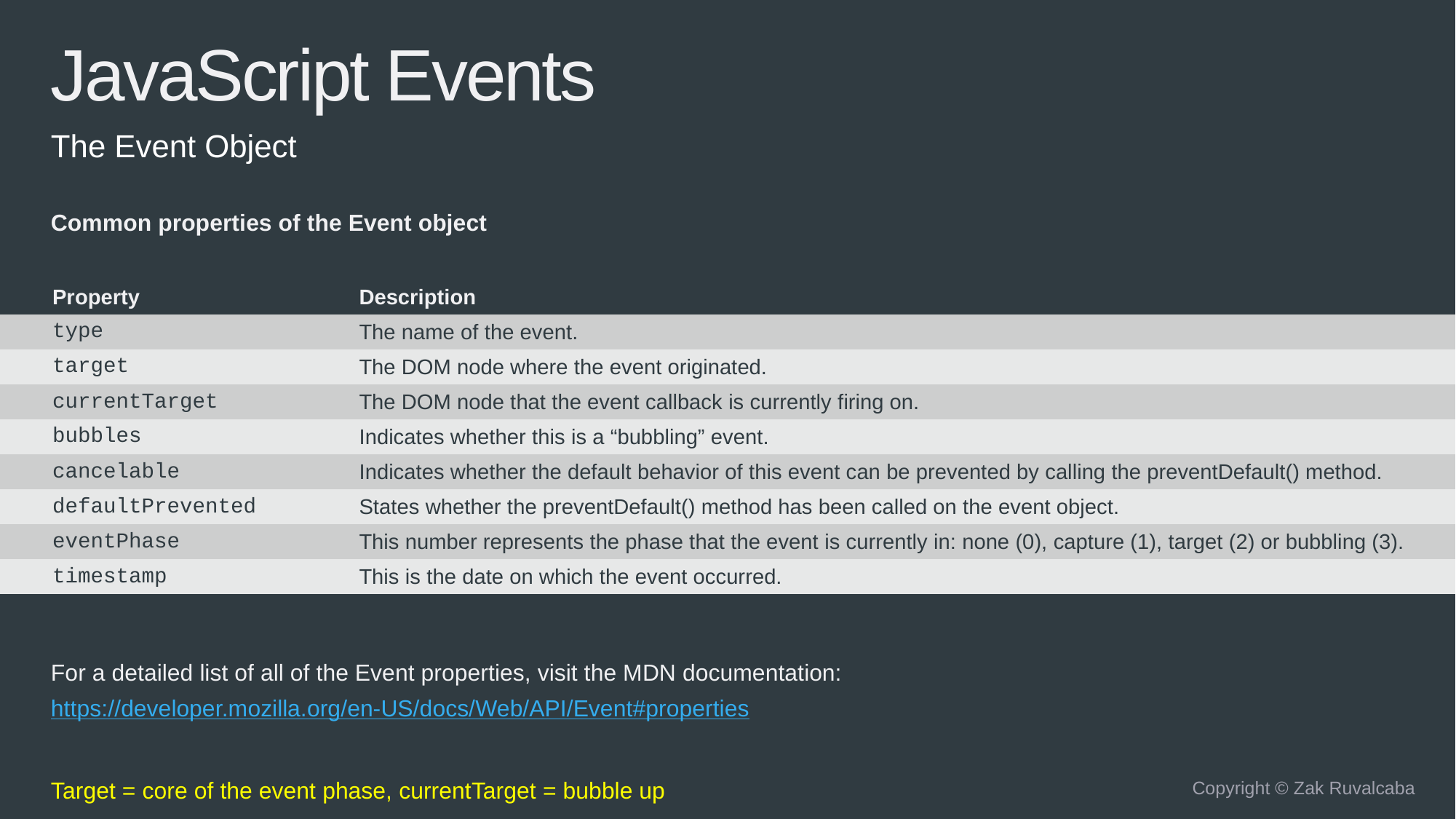

# JavaScript Events
The Event Object
Common properties of the Event object

For a detailed list of all of the Event properties, visit the MDN documentation:
https://developer.mozilla.org/en-US/docs/Web/API/Event#properties

Target = core of the event phase, currentTarget = bubble up
| Property | Description |
| --- | --- |
| type | The name of the event. |
| target | The DOM node where the event originated. |
| currentTarget | The DOM node that the event callback is currently firing on. |
| bubbles | Indicates whether this is a “bubbling” event. |
| cancelable | Indicates whether the default behavior of this event can be prevented by calling the preventDefault() method. |
| defaultPrevented | States whether the preventDefault() method has been called on the event object. |
| eventPhase | This number represents the phase that the event is currently in: none (0), capture (1), target (2) or bubbling (3). |
| timestamp | This is the date on which the event occurred. |